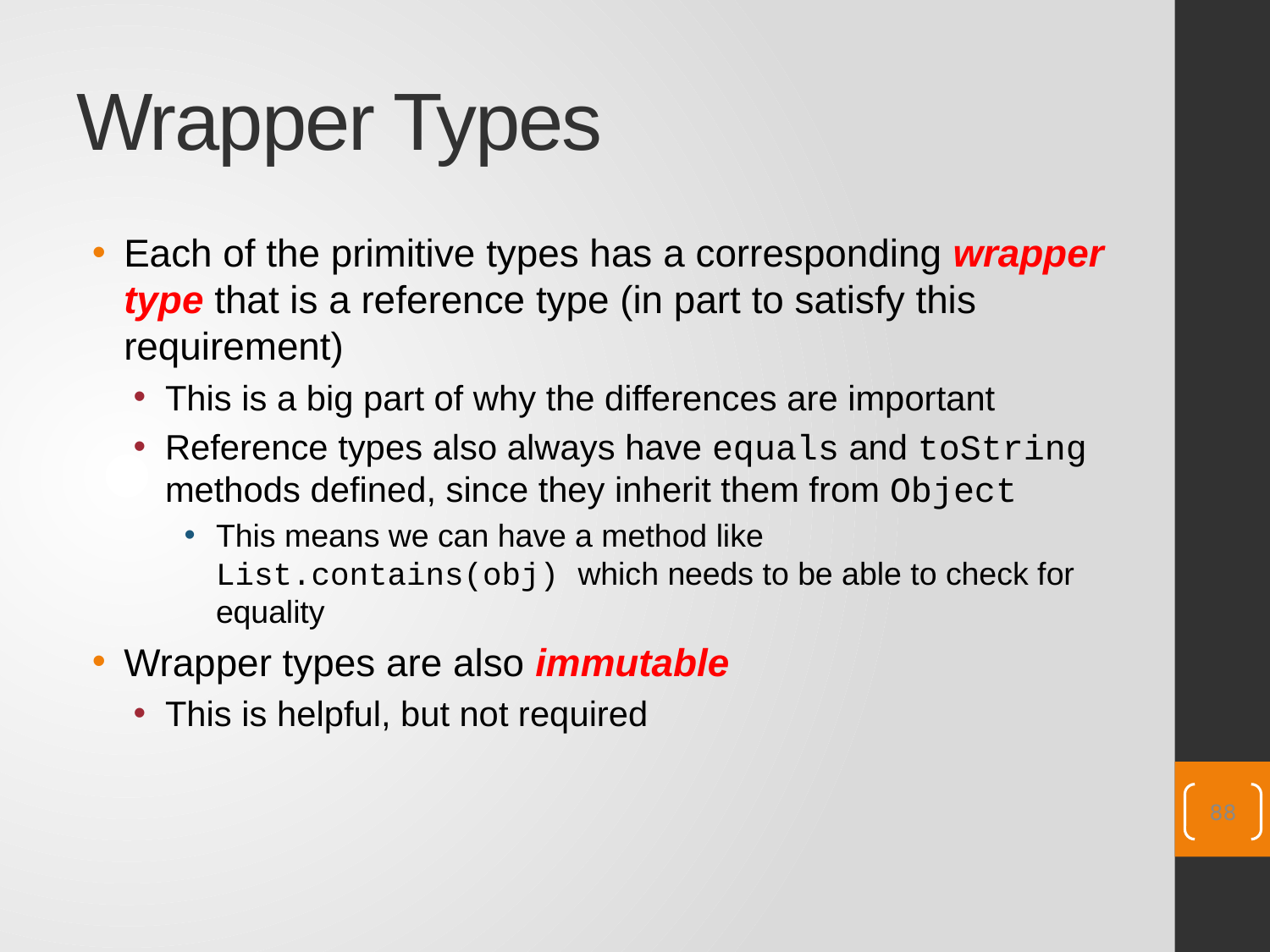

# Wrapper Types
Each of the primitive types has a corresponding wrapper type that is a reference type (in part to satisfy this requirement)
This is a big part of why the differences are important
Reference types also always have equals and toString methods defined, since they inherit them from Object
This means we can have a method like List.contains(obj) which needs to be able to check for equality
Wrapper types are also immutable
This is helpful, but not required
88